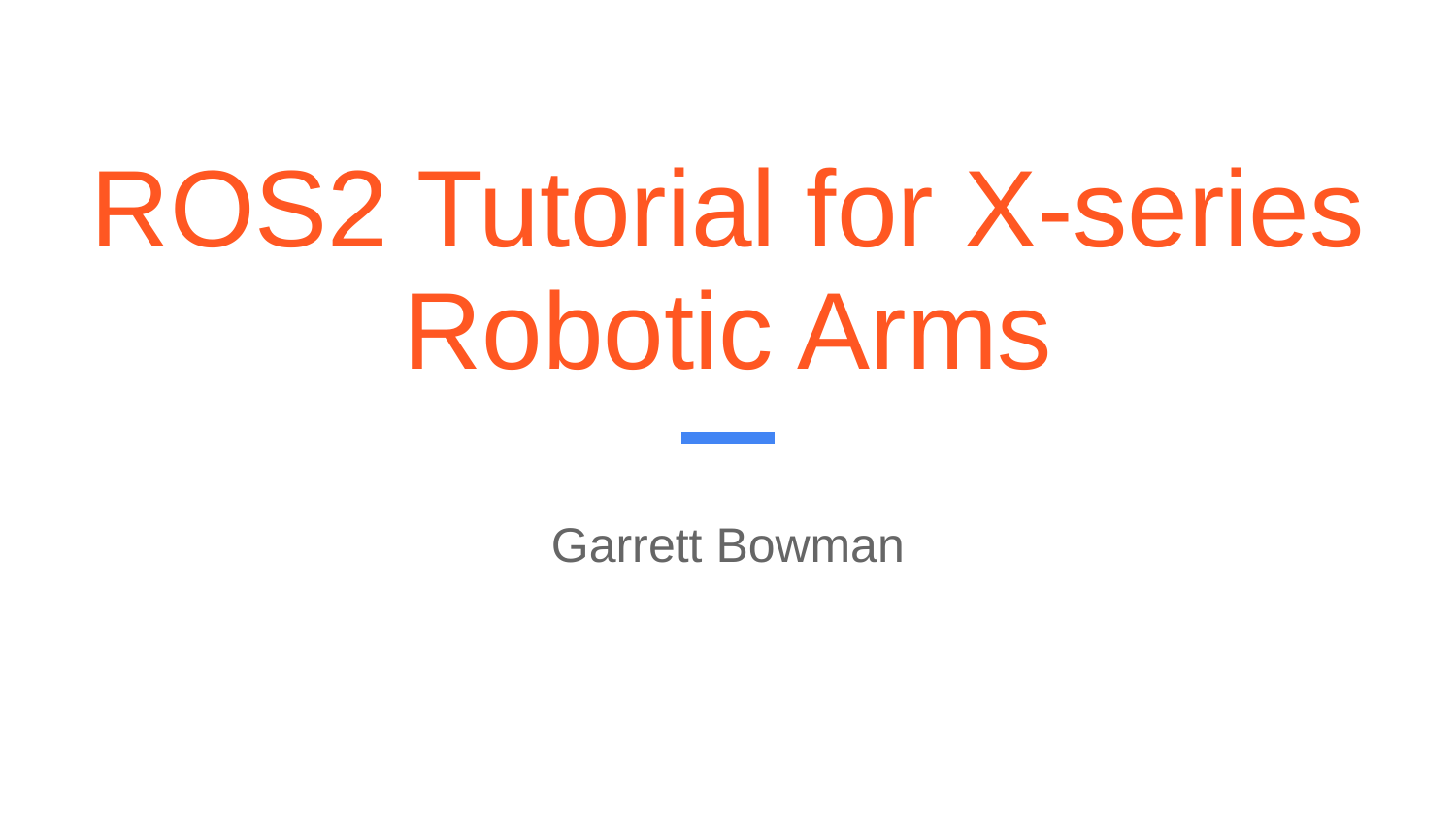

# ROS2 Tutorial for X-series Robotic Arms
Garrett Bowman